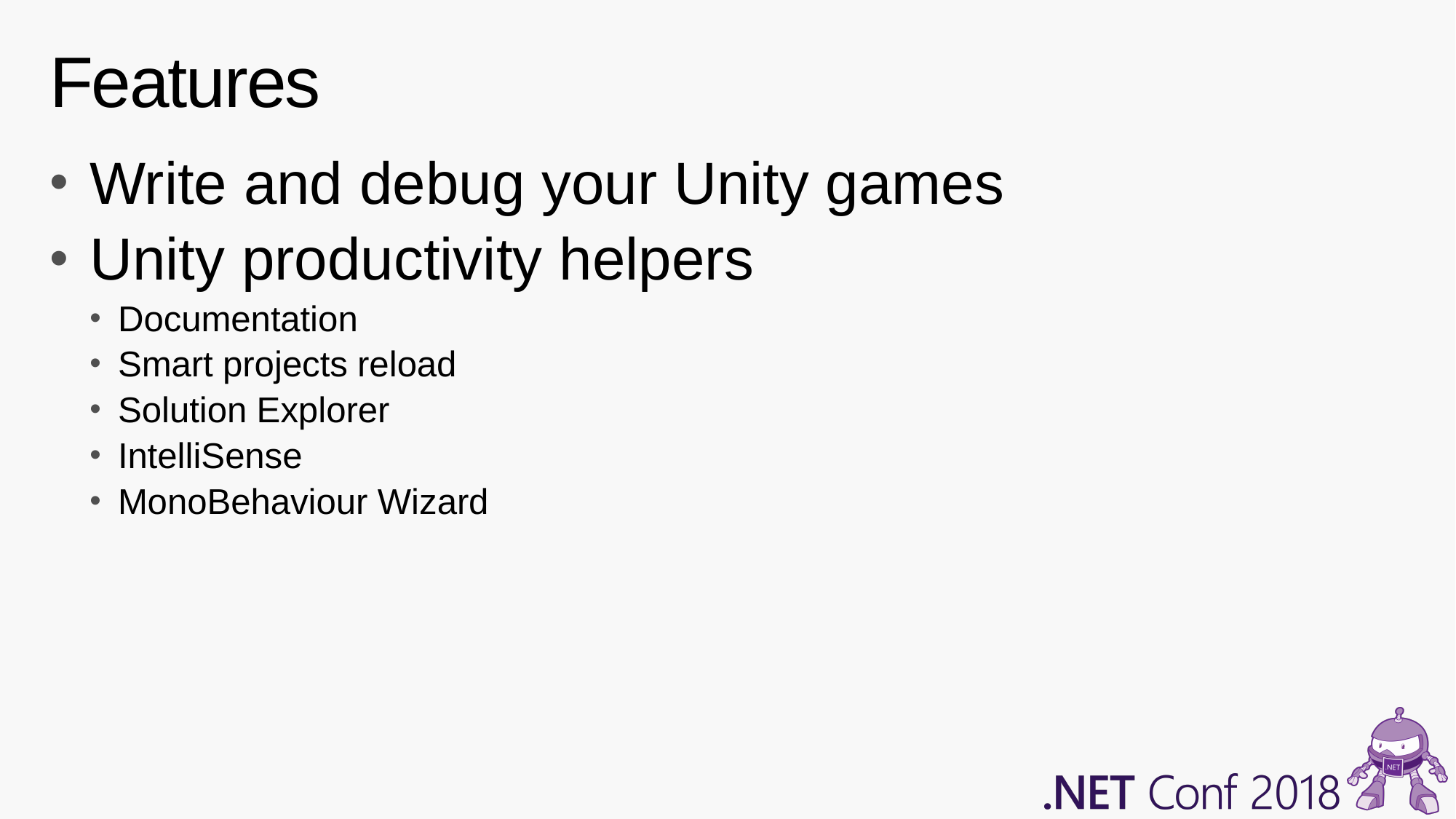

# Features
Write and debug your Unity games
Unity productivity helpers
Documentation
Smart projects reload
Solution Explorer
IntelliSense
MonoBehaviour Wizard